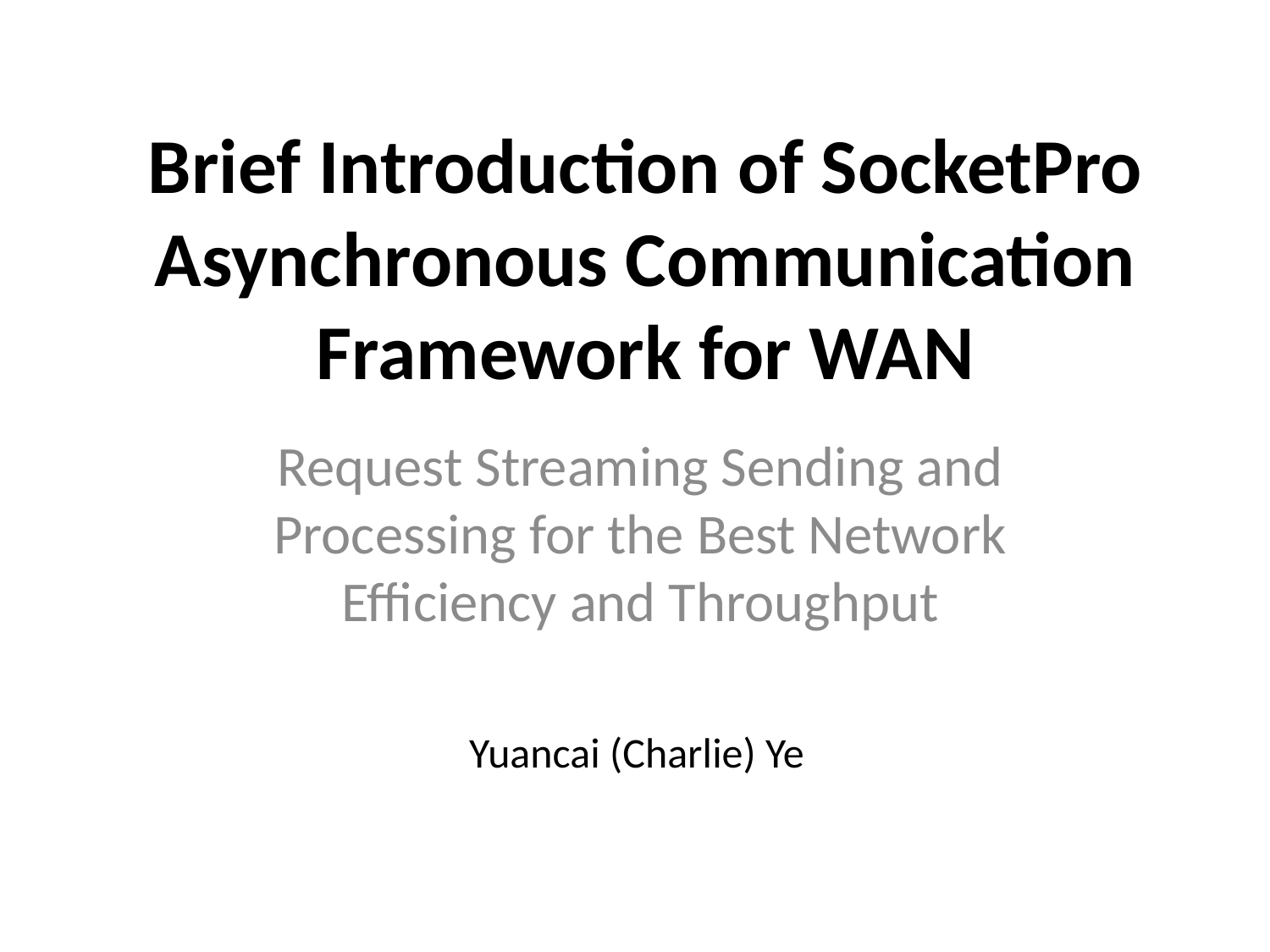

# Brief Introduction of SocketPro Asynchronous Communication Framework for WAN
Request Streaming Sending and Processing for the Best Network Efficiency and Throughput
Yuancai (Charlie) Ye